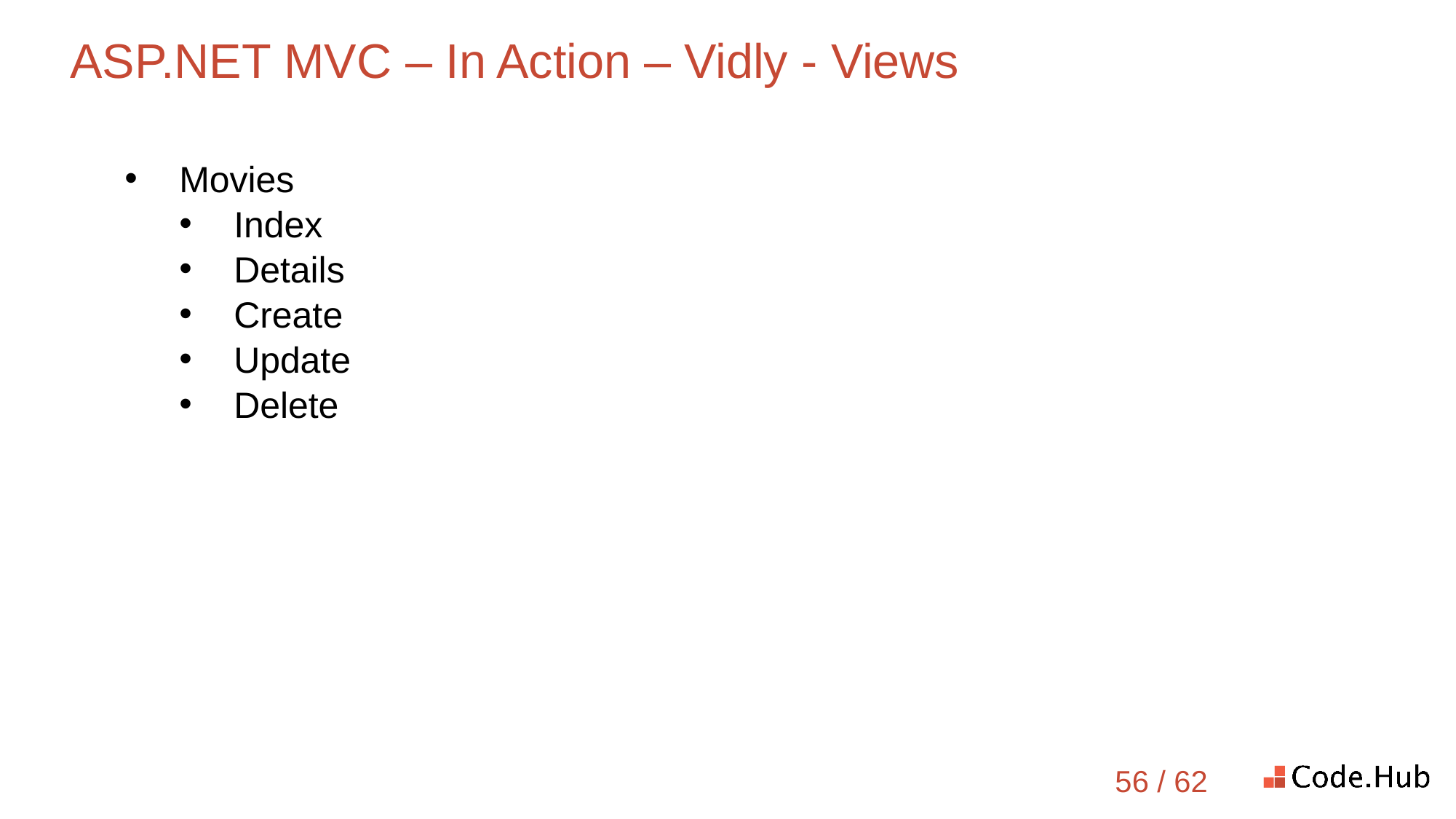

# ASP.NET MVC – In Action – Vidly - Views
Movies
Index
Details
Create
Update
Delete

56 / 62